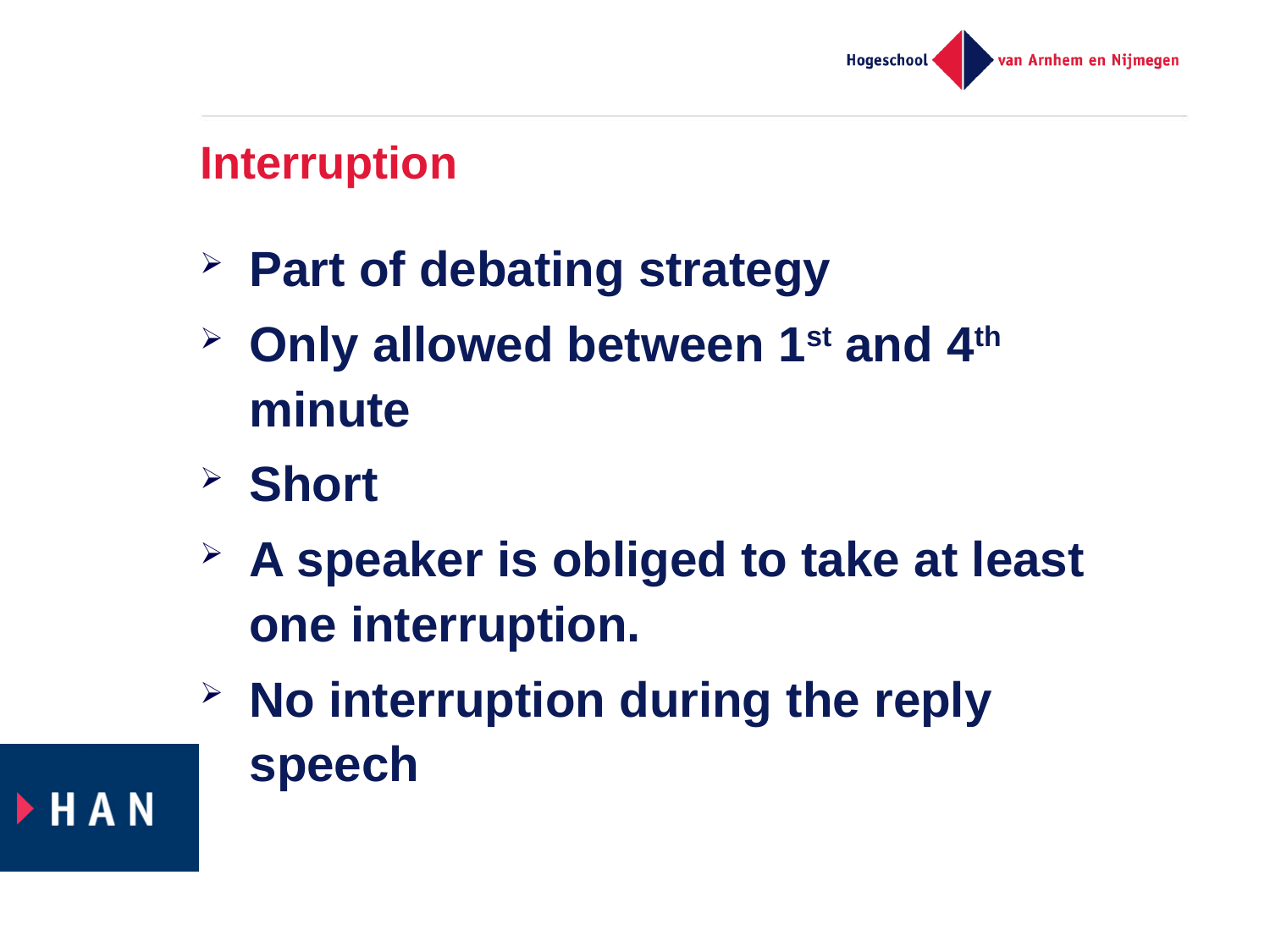

# Interruption
Part of debating strategy
Only allowed between 1st and 4th minute
Short
A speaker is obliged to take at least one interruption.
No interruption during the reply speech